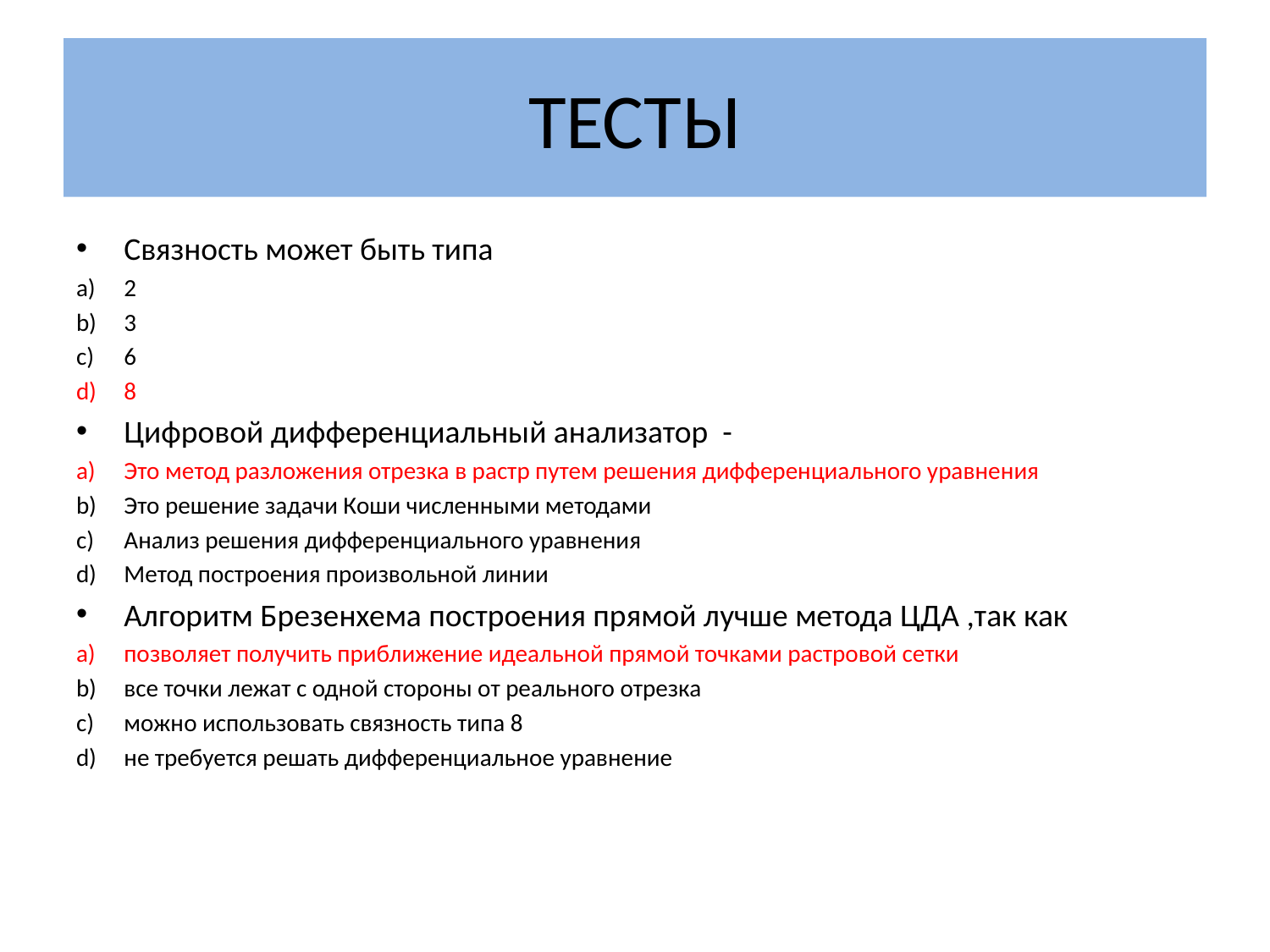

# ТЕСТЫ
Связность может быть типа
2
3
6
8
Цифровой дифференциальный анализатор  -
Это метод разложения отрезка в растр путем решения дифференциального уравнения
Это решение задачи Коши численными методами
Анализ решения дифференциального уравнения
Метод построения произвольной линии
Алгоритм Брезенхема построения прямой лучше метода ЦДА ,так как
позволяет получить приближение идеальной прямой точками растровой сетки
все точки лежат с одной стороны от реального отрезка
можно использовать связность типа 8
не требуется решать дифференциальное уравнение